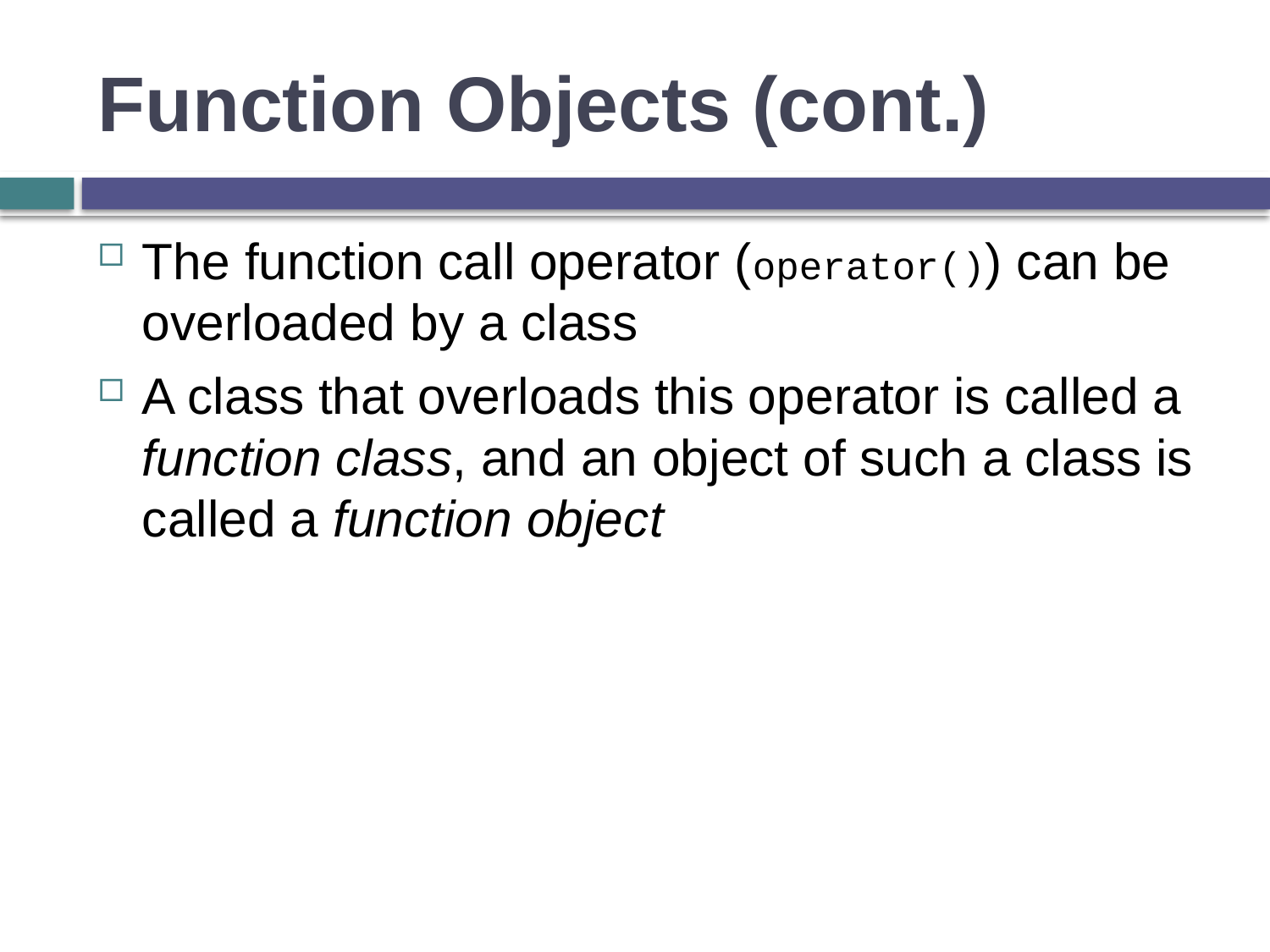

# Function Objects (cont.)
The function call operator (operator()) can be overloaded by a class
A class that overloads this operator is called a function class, and an object of such a class is called a function object